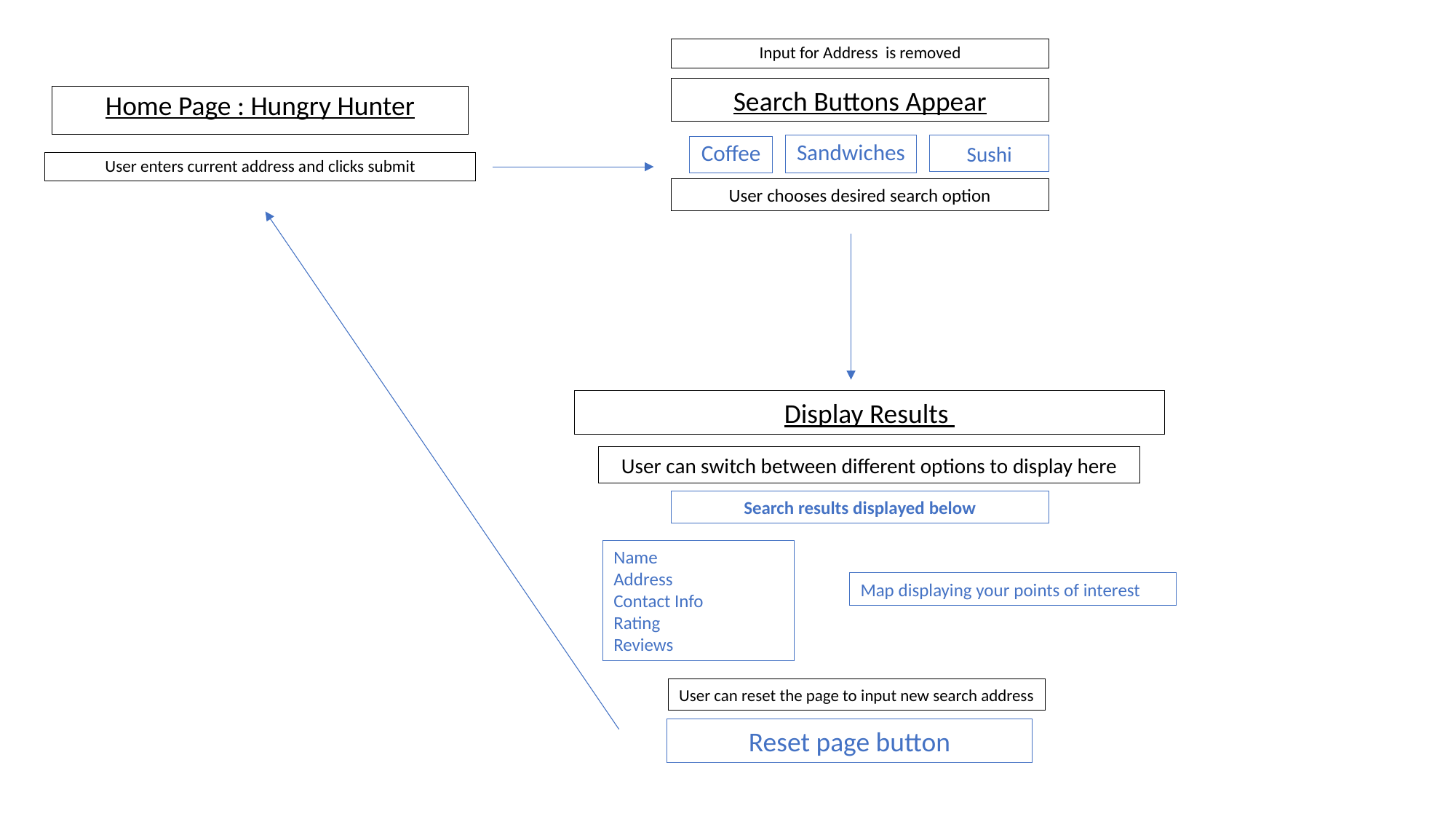

Input for Address  is removed
Search Buttons Appear
Home Page : Hungry Hunter
Sandwiches
Sushi
Coffee
User enters current address and clicks submit
User chooses desired search option
Display Results
User can switch between different options to display here
Search results displayed below
Name
Address
Contact Info
Rating
Reviews
Map displaying your points of interest
User can reset the page to input new search address
Reset page button